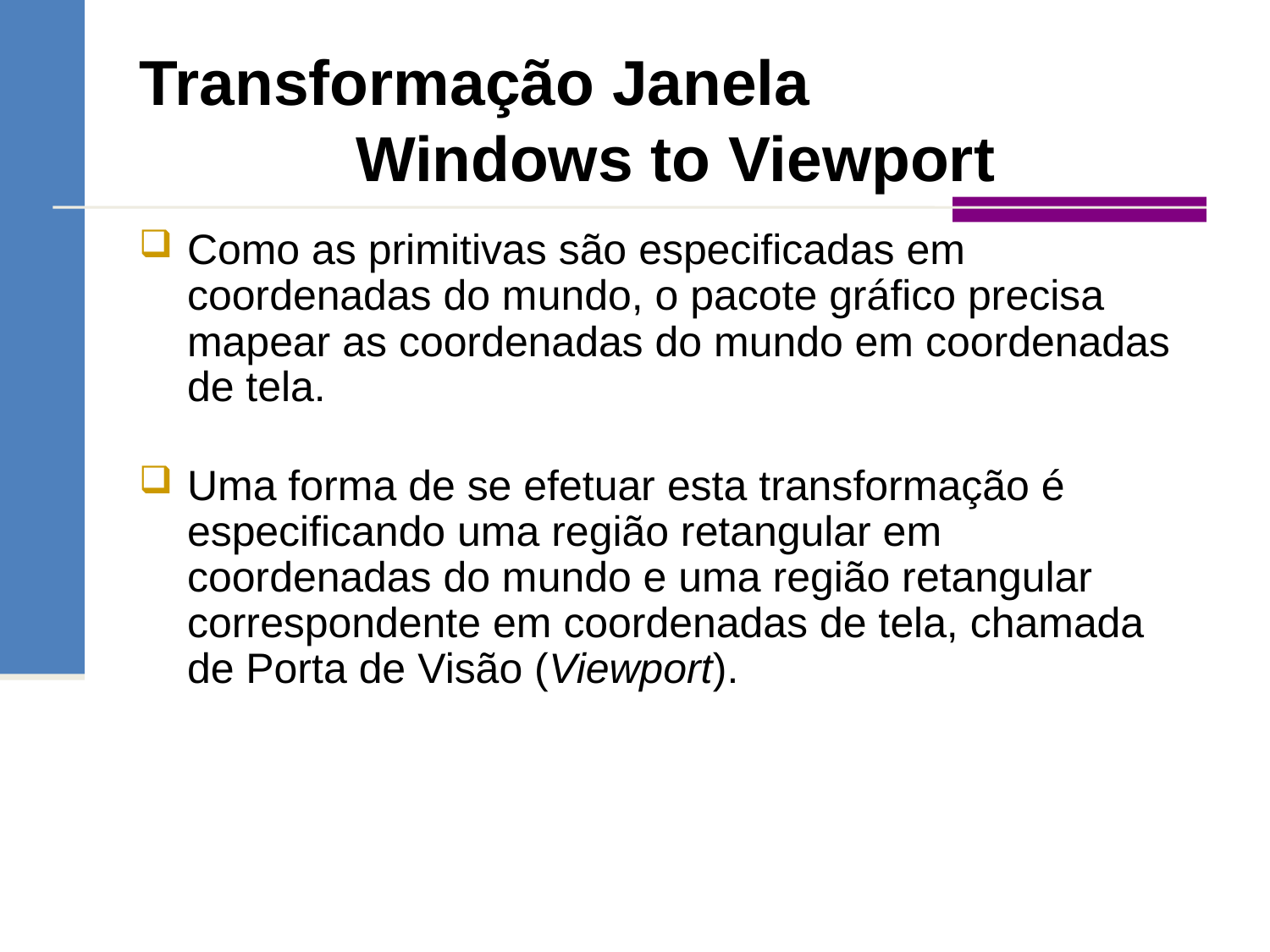

Transformação Janela
 Windows to Viewport
Como as primitivas são especificadas em coordenadas do mundo, o pacote gráfico precisa mapear as coordenadas do mundo em coordenadas de tela.

Uma forma de se efetuar esta transformação é especificando uma região retangular em coordenadas do mundo e uma região retangular correspondente em coordenadas de tela, chamada de Porta de Visão (Viewport).